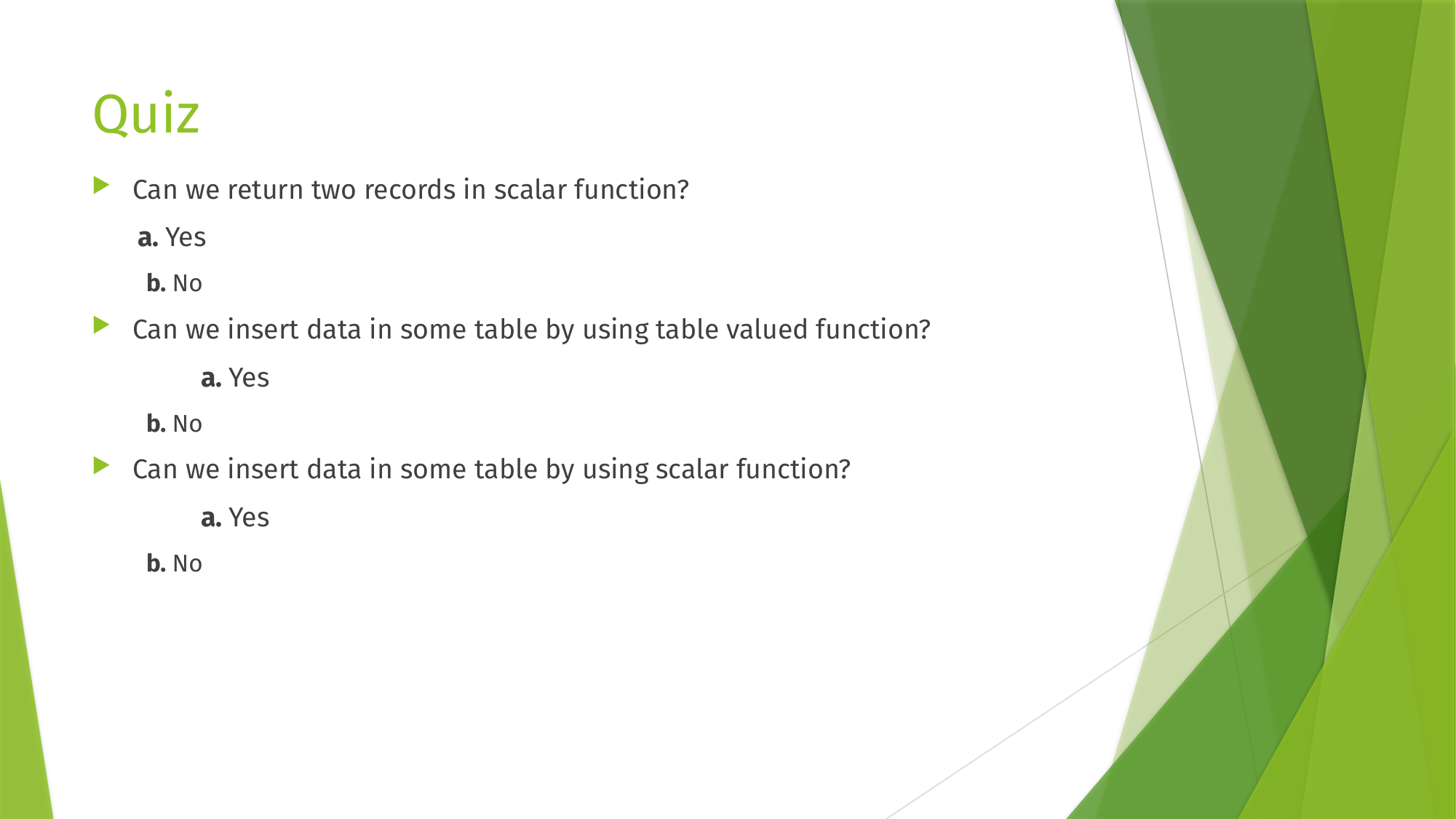

# Quiz
Can we return two records in scalar function?
       a. Yes
b. No
Can we insert data in some table by using table valued function?
 	a. Yes
b. No
Can we insert data in some table by using scalar function?
 	a. Yes
b. No